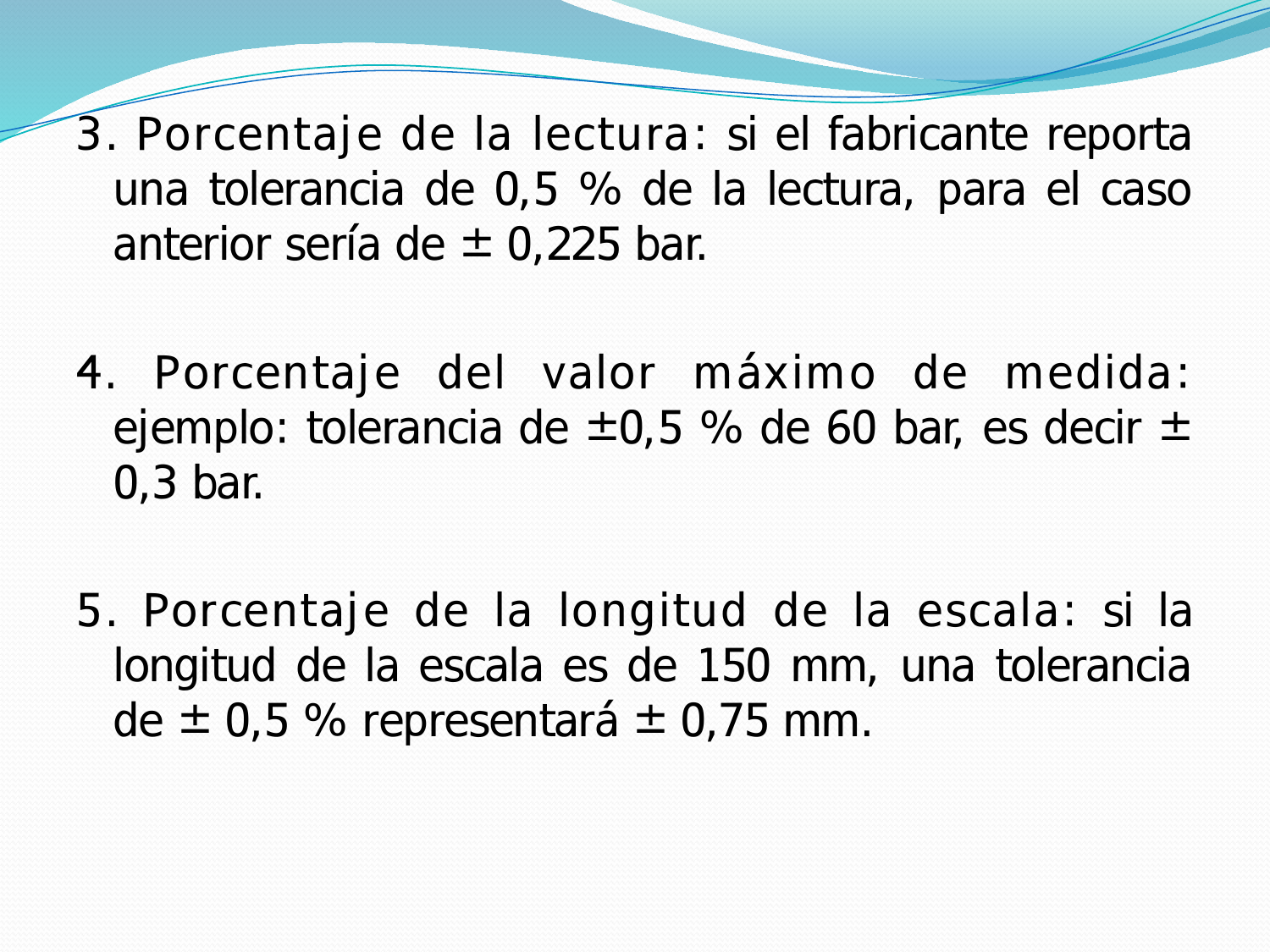

3. Porcentaje de la lectura: si el fabricante reporta una tolerancia de 0,5 % de la lectura, para el caso anterior sería de ± 0,225 bar.

4. Porcentaje del valor máximo de medida: ejemplo: tolerancia de ±0,5 % de 60 bar, es decir ± 0,3 bar.

5. Porcentaje de la longitud de la escala: si la longitud de la escala es de 150 mm, una tolerancia de ± 0,5 % representará ± 0,75 mm.